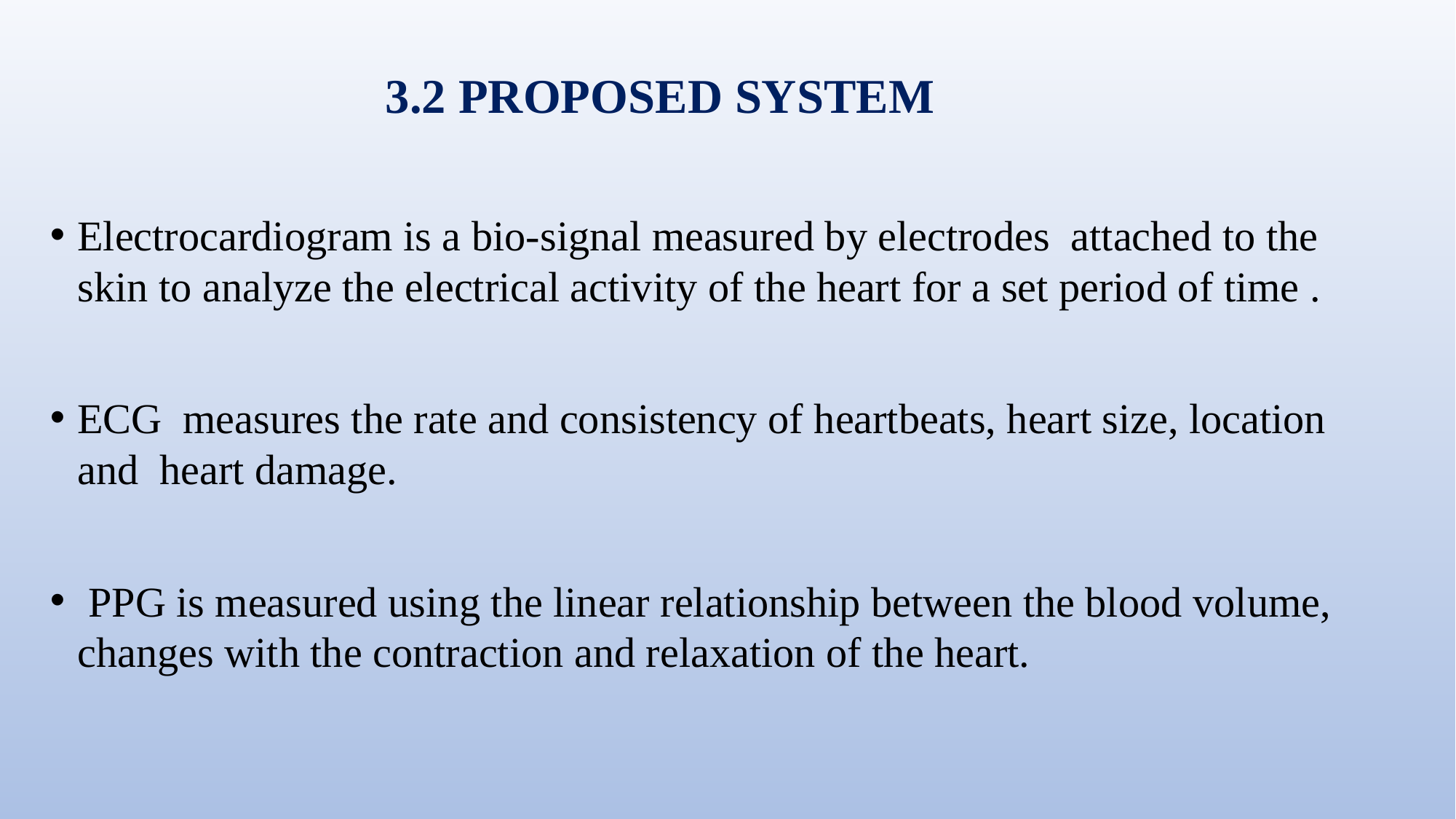

# 3.2 PROPOSED SYSTEM

Electrocardiogram is a bio-signal measured by electrodes  attached to the skin to analyze the electrical activity of the heart for a set period of time .

ECG  measures the rate and consistency of heartbeats, heart size, location and  heart damage.

 PPG is measured using the linear relationship between the blood volume, changes with the contraction and relaxation of the heart.